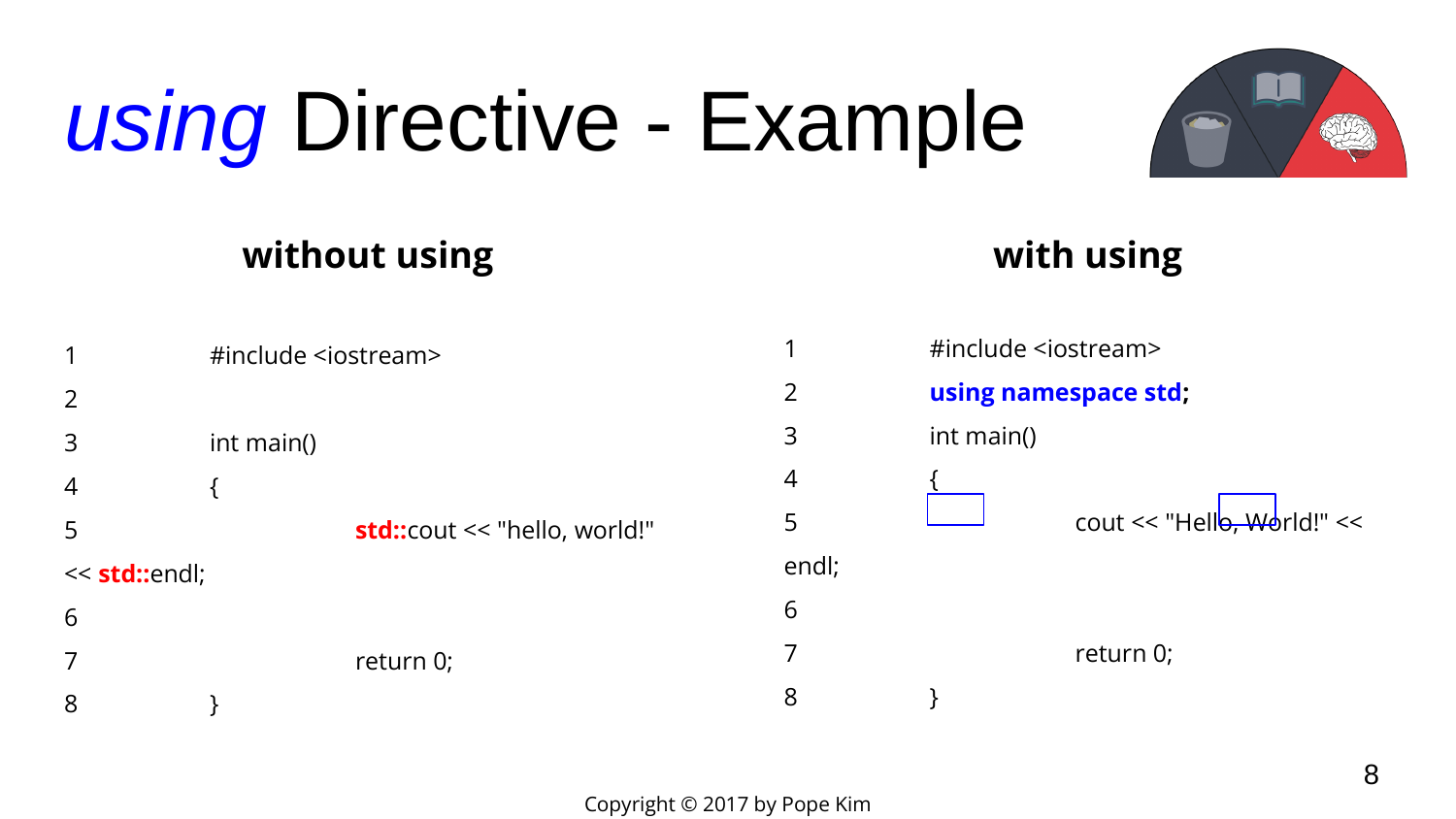

# using Directive - Example
without using

1	#include <iostream>
2
3 	int main()
4 	{
5 		std::cout << "hello, world!" << std::endl;
6
7		return 0;
8 	}

with using

1	#include <iostream>
2	using namespace std;
3	int main()
4	{
5		cout << "Hello, World!" << endl;
6
7		return 0;
8	}

8